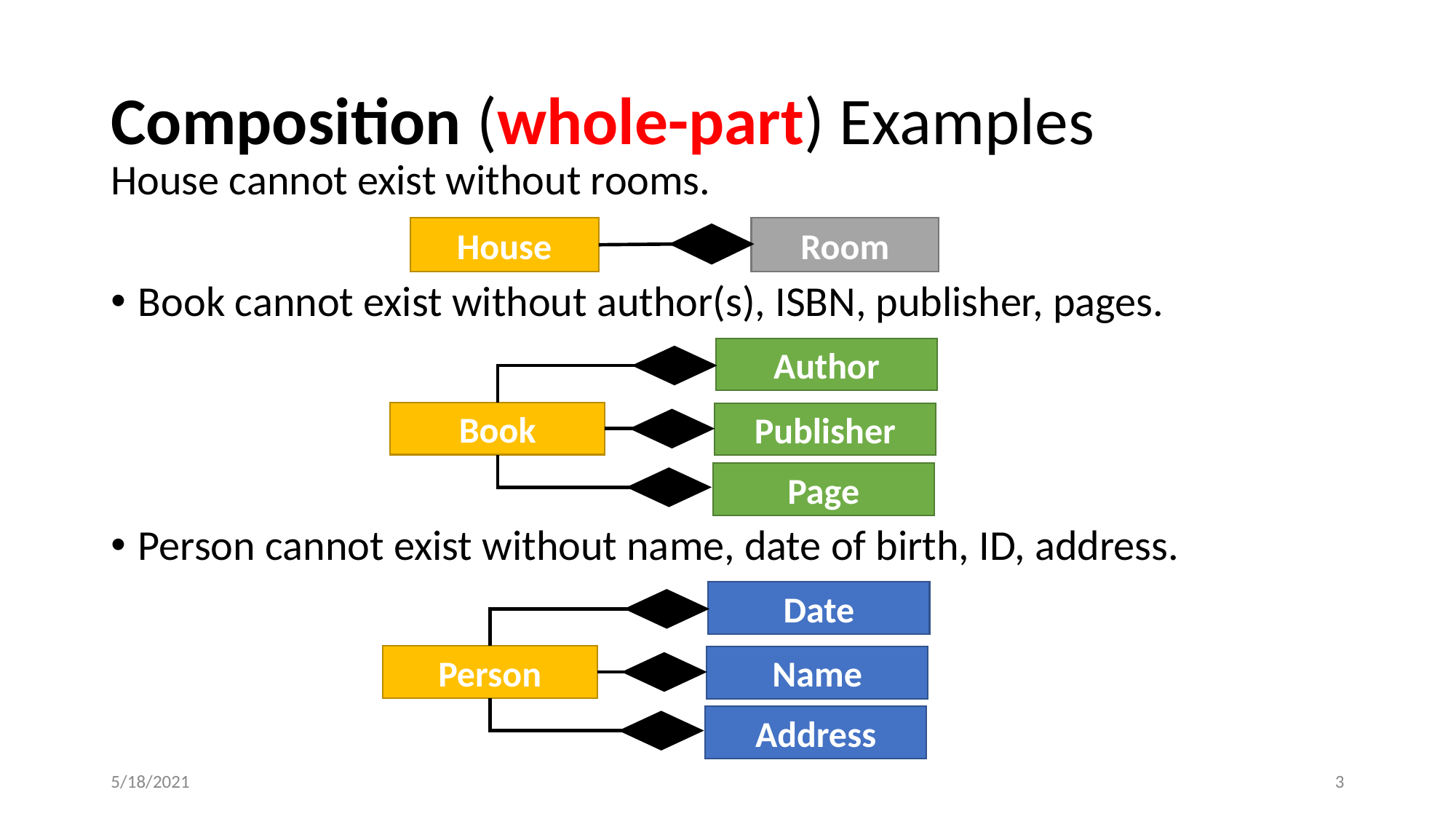

# Composition (whole-part) Examples
House cannot exist without rooms.

Book cannot exist without author(s), ISBN, publisher, pages.

Person cannot exist without name, date of birth, ID, address.

Room
House

Author

Book
Publisher

Page

Date

Person
Name

Address

5/18/2021
3